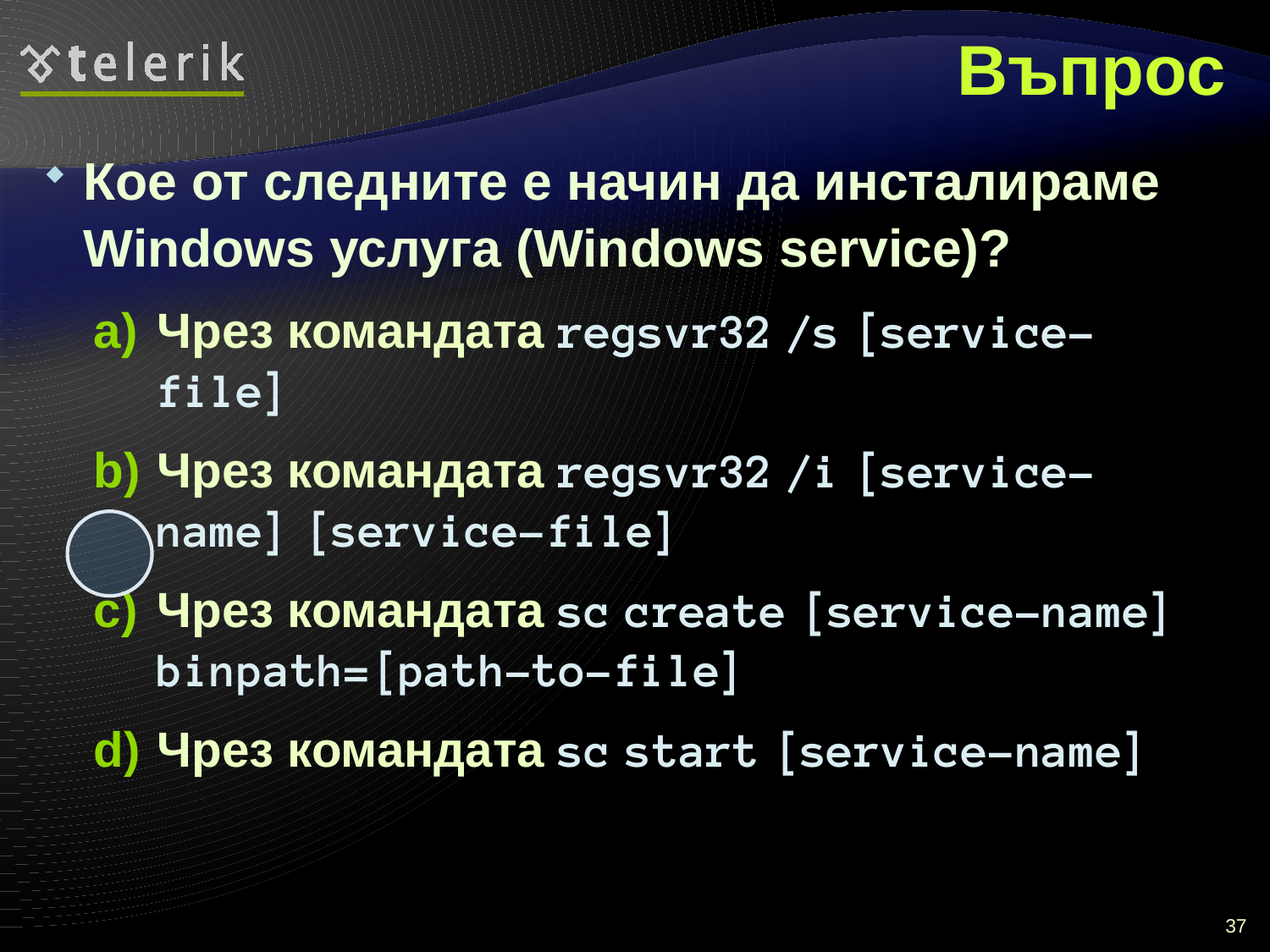

# Въпрос
Кое от следните е начин да инсталираме Windows услуга (Windows service)?
Чрез командата regsvr32 /s [service-file]
Чрез командата regsvr32 /i [service-name] [service-file]
Чрез командата sc create [service-name] binpath=[path-to-file]
Чрез командата sc start [service-name]

37